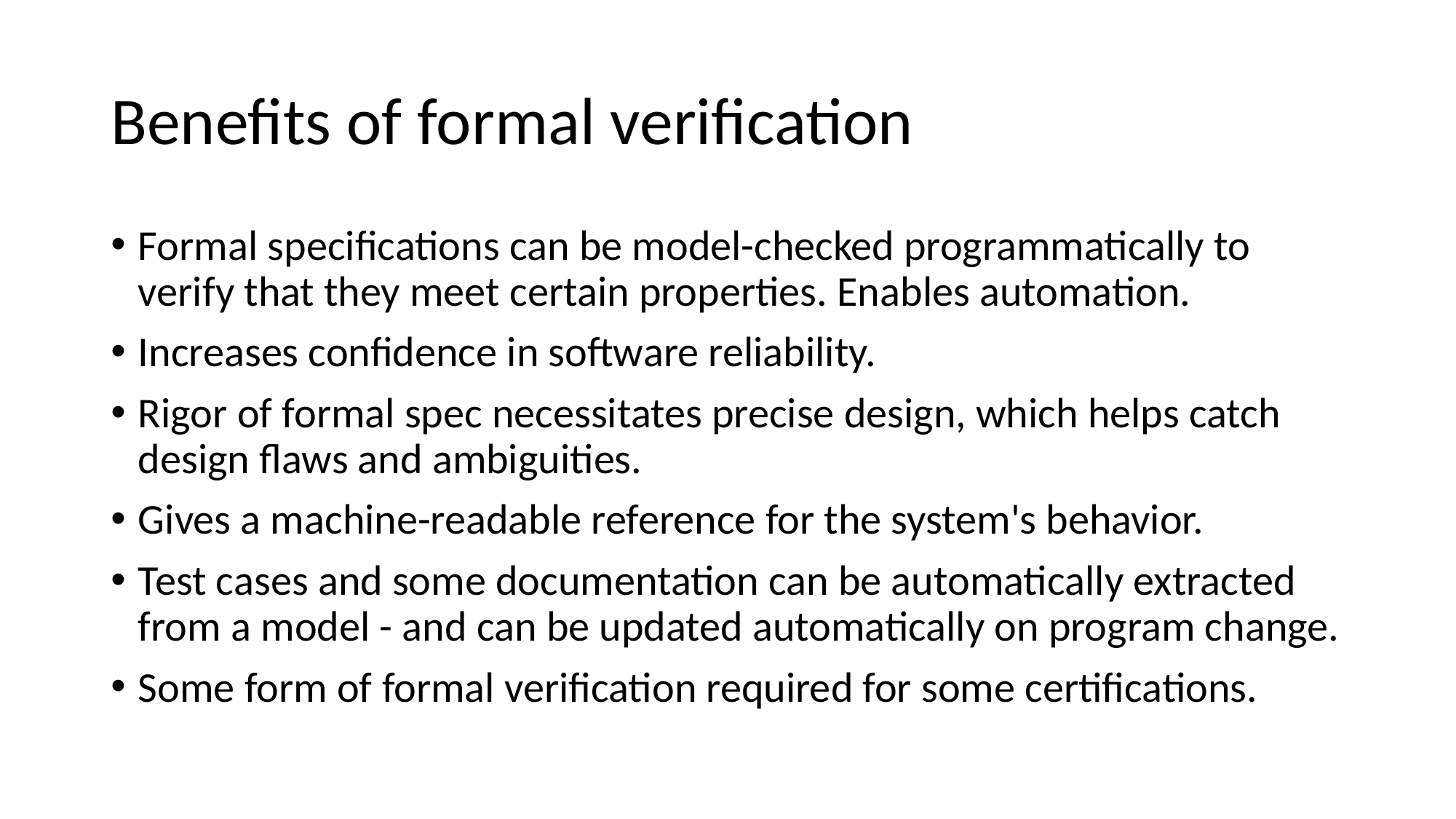

# Benefits of formal verification
Formal specifications can be model-checked programmatically to verify that they meet certain properties. Enables automation.
Increases confidence in software reliability.
Rigor of formal spec necessitates precise design, which helps catch design flaws and ambiguities.
Gives a machine-readable reference for the system's behavior.
Test cases and some documentation can be automatically extracted from a model - and can be updated automatically on program change.
Some form of formal verification required for some certifications.